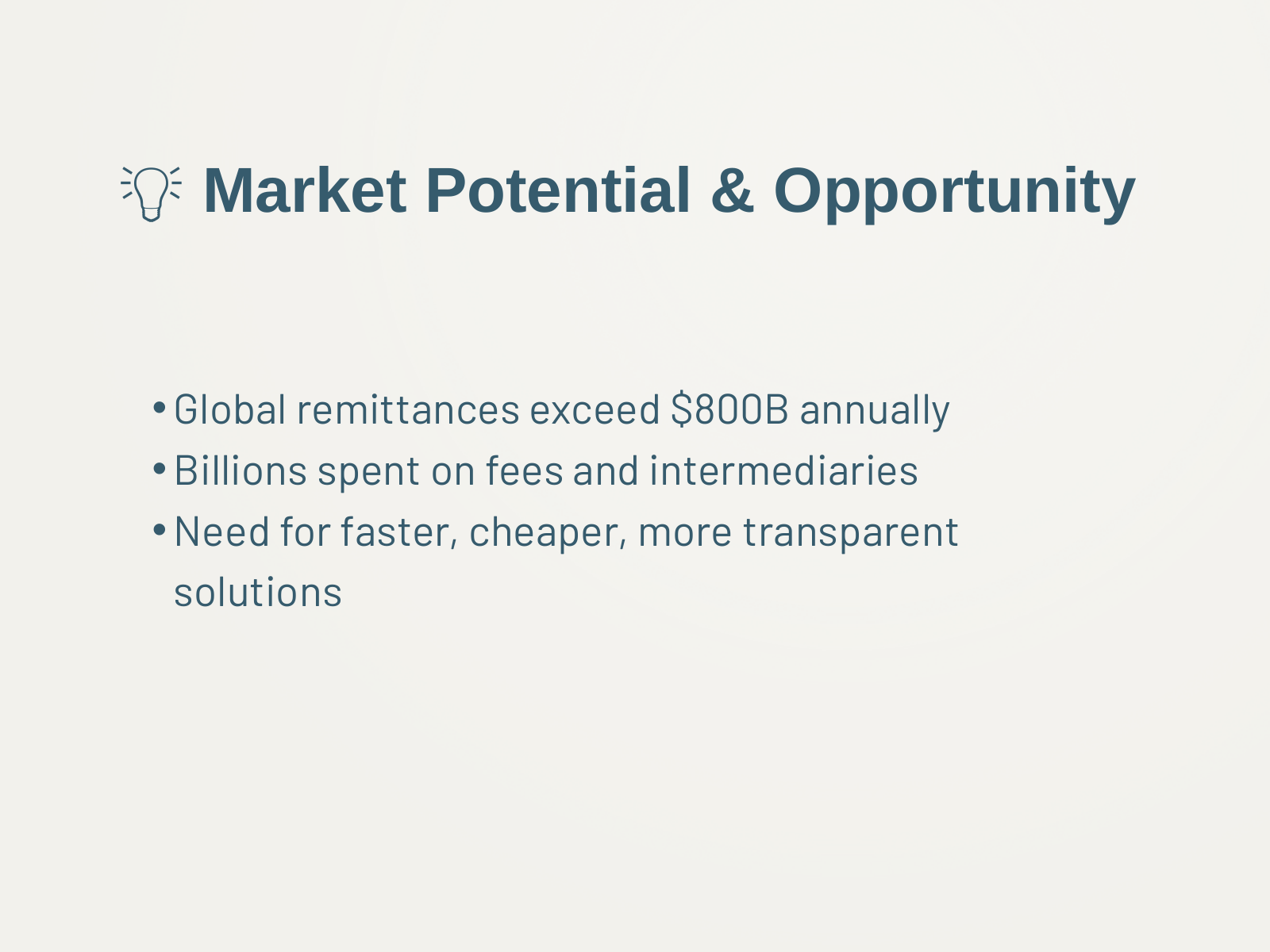

💡 Market Potential & Opportunity

Global remittances exceed $800B annually
Billions spent on fees and intermediaries
Need for faster, cheaper, more transparent solutions